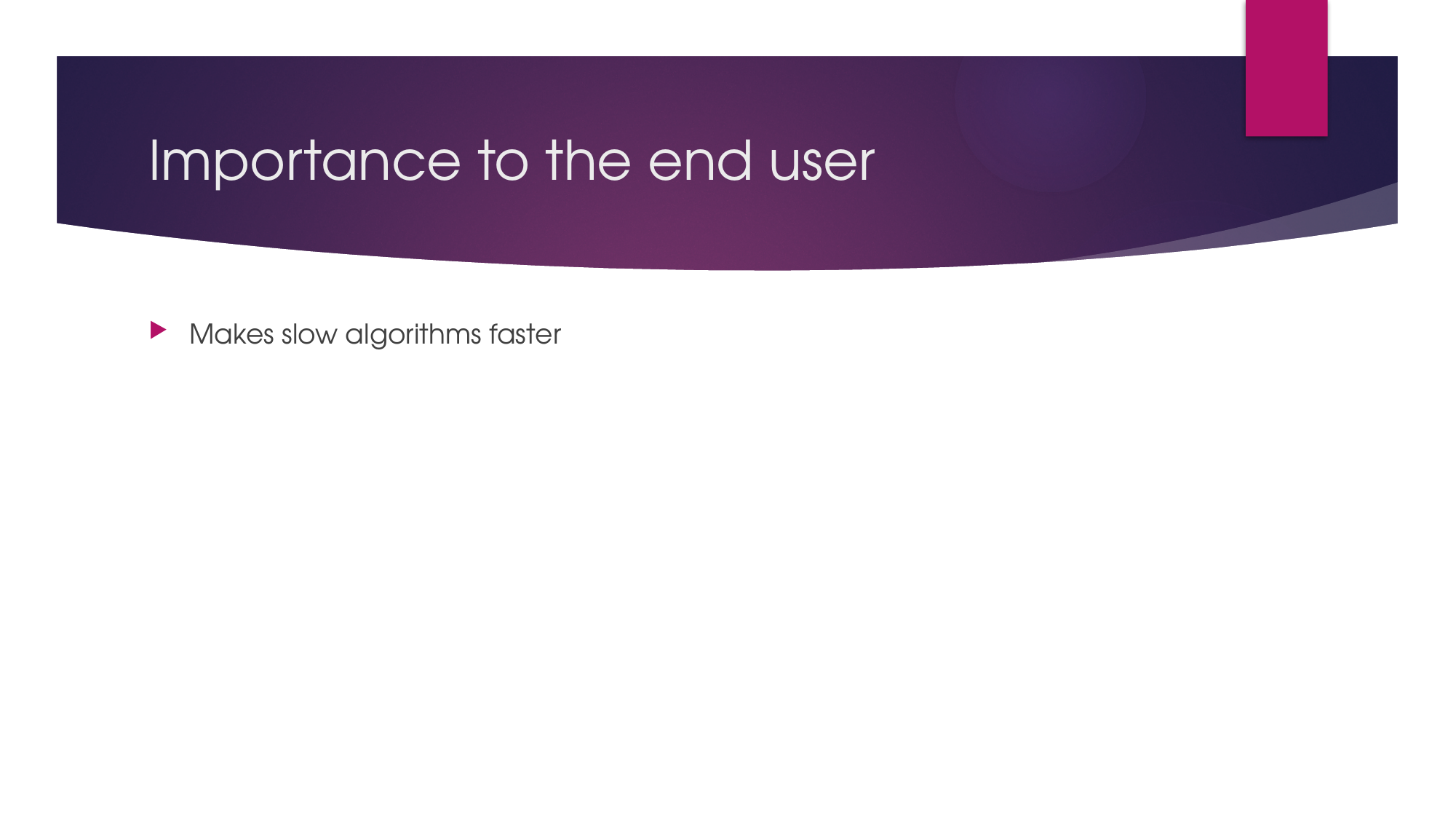

# Importance to the end user
Makes slow algorithms faster